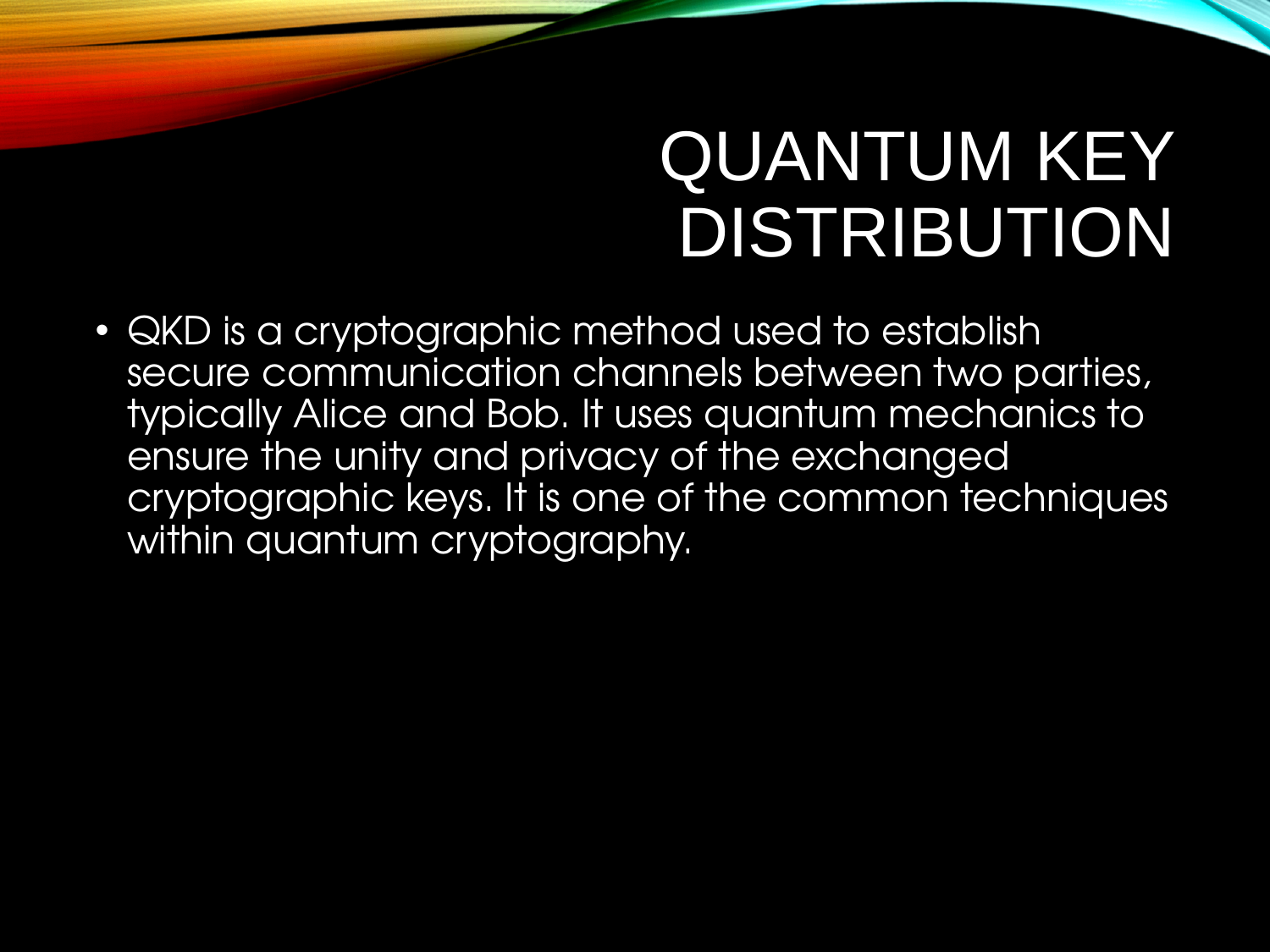

# Quantum key dıstrıbutıon
QKD is a cryptographic method used to establish secure communication channels between two parties, typically Alice and Bob. It uses quantum mechanics to ensure the unity and privacy of the exchanged cryptographic keys. It is one of the common techniques within quantum cryptography.